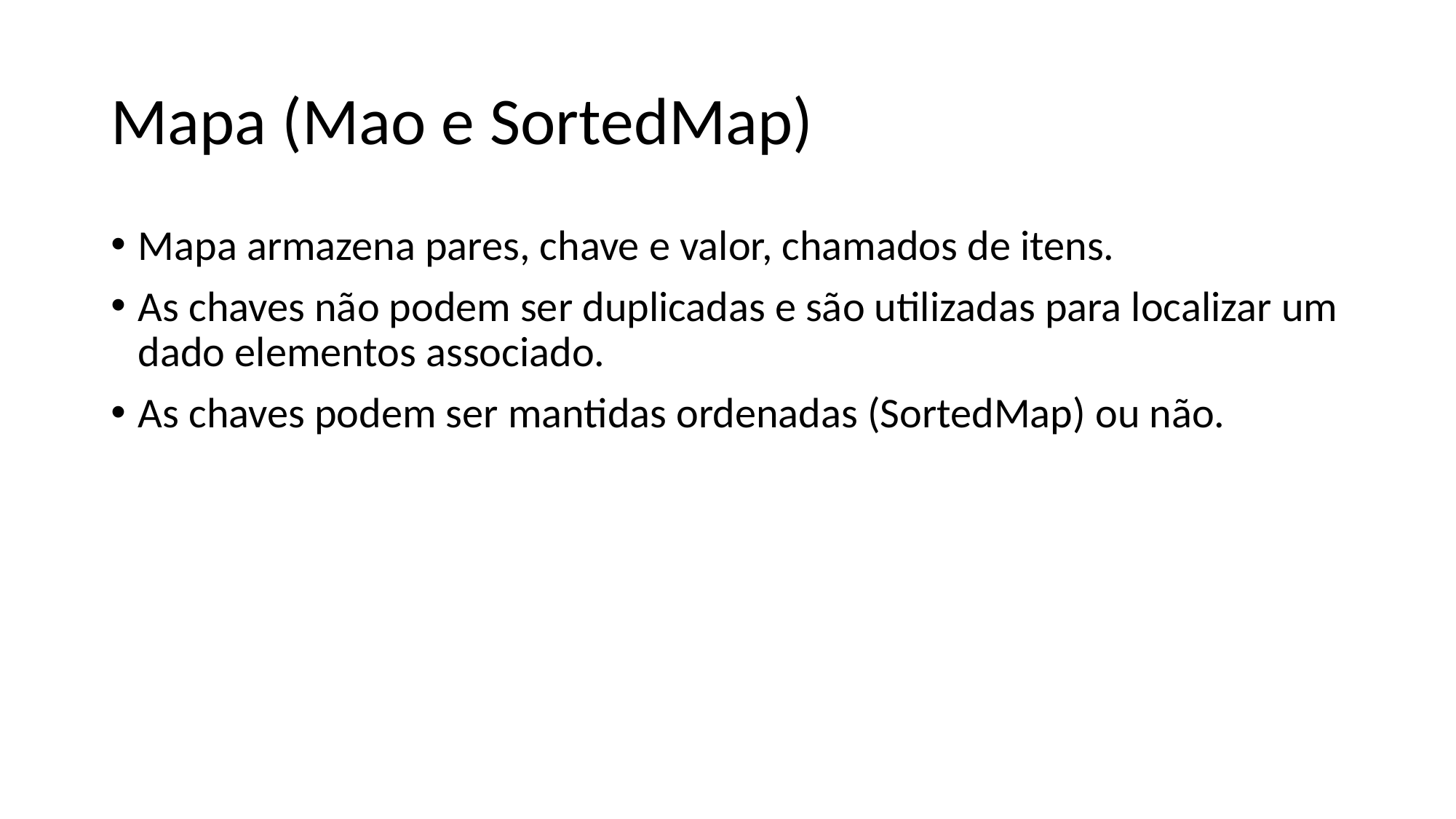

# Mapa (Mao e SortedMap)
Mapa armazena pares, chave e valor, chamados de itens.
As chaves não podem ser duplicadas e são utilizadas para localizar um dado elementos associado.
As chaves podem ser mantidas ordenadas (SortedMap) ou não.